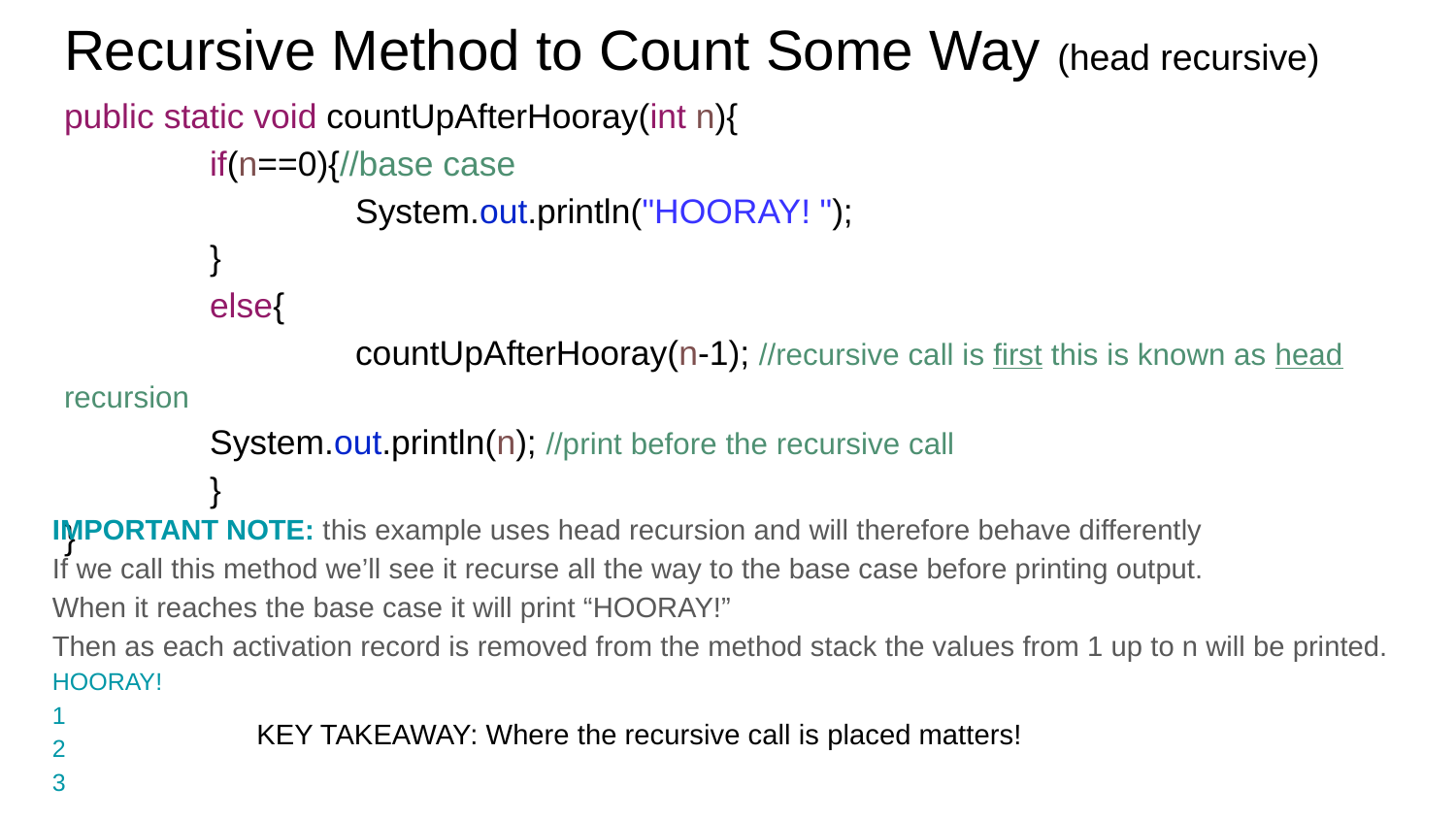

# Recursive Method to Count Some Way (head recursive)
public static void countUpAfterHooray(int n){
	if(n==0){//base case
		System.out.println("HOORAY! ");
	}
	else{
		countUpAfterHooray(n-1); //recursive call is first this is known as head recursion
System.out.println(n); //print before the recursive call
	}
}

IMPORTANT NOTE: this example uses head recursion and will therefore behave differently
If we call this method we’ll see it recurse all the way to the base case before printing output.
When it reaches the base case it will print “HOORAY!”
Then as each activation record is removed from the method stack the values from 1 up to n will be printed.
HOORAY!
1
2
3
KEY TAKEAWAY: Where the recursive call is placed matters!